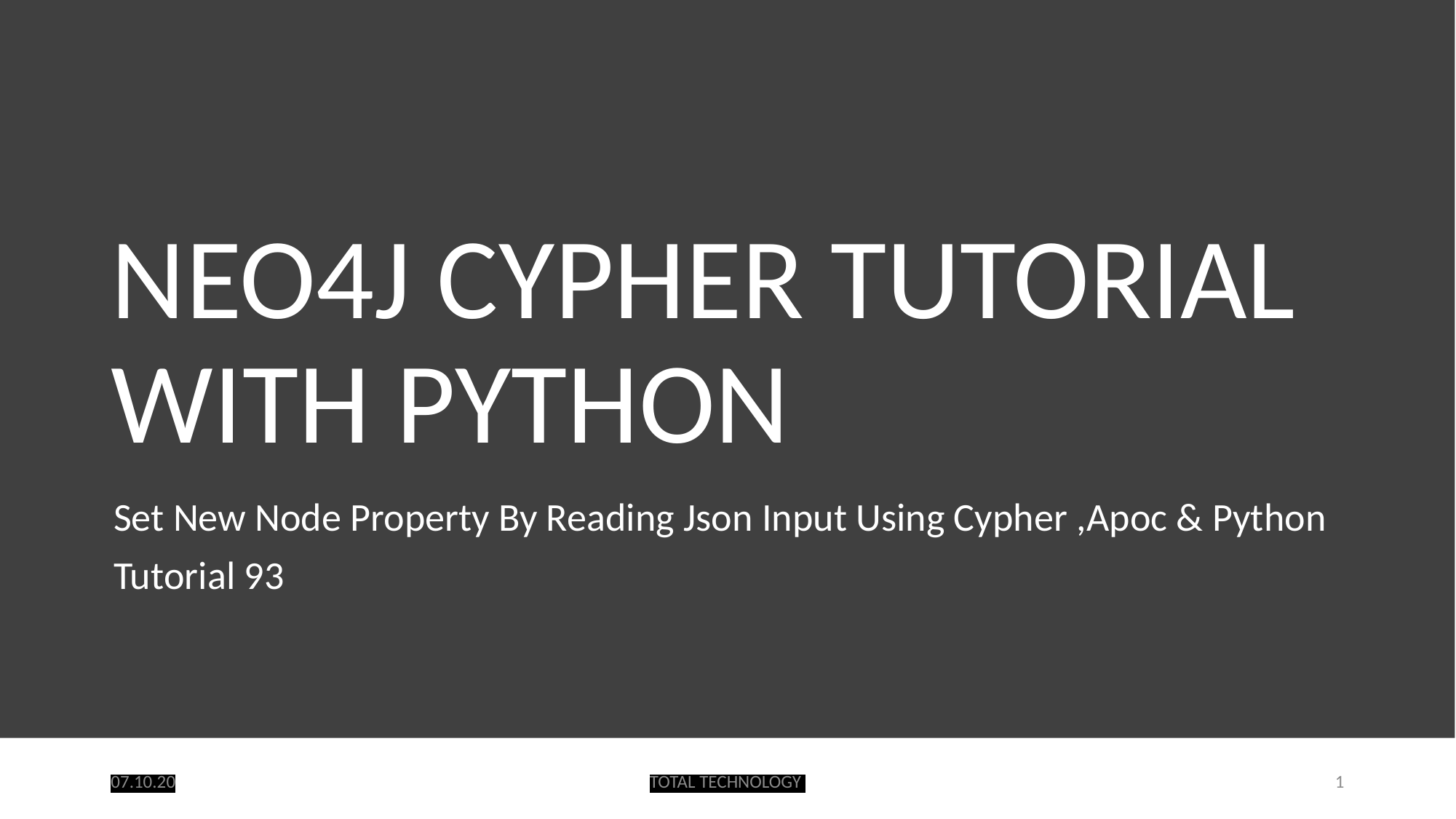

# NEO4J CYPHER TUTORIAL WITH PYTHON
Set New Node Property By Reading Json Input Using Cypher ,Apoc & Python
Tutorial 93

07.10.20
TOTAL TECHNOLOGY
1